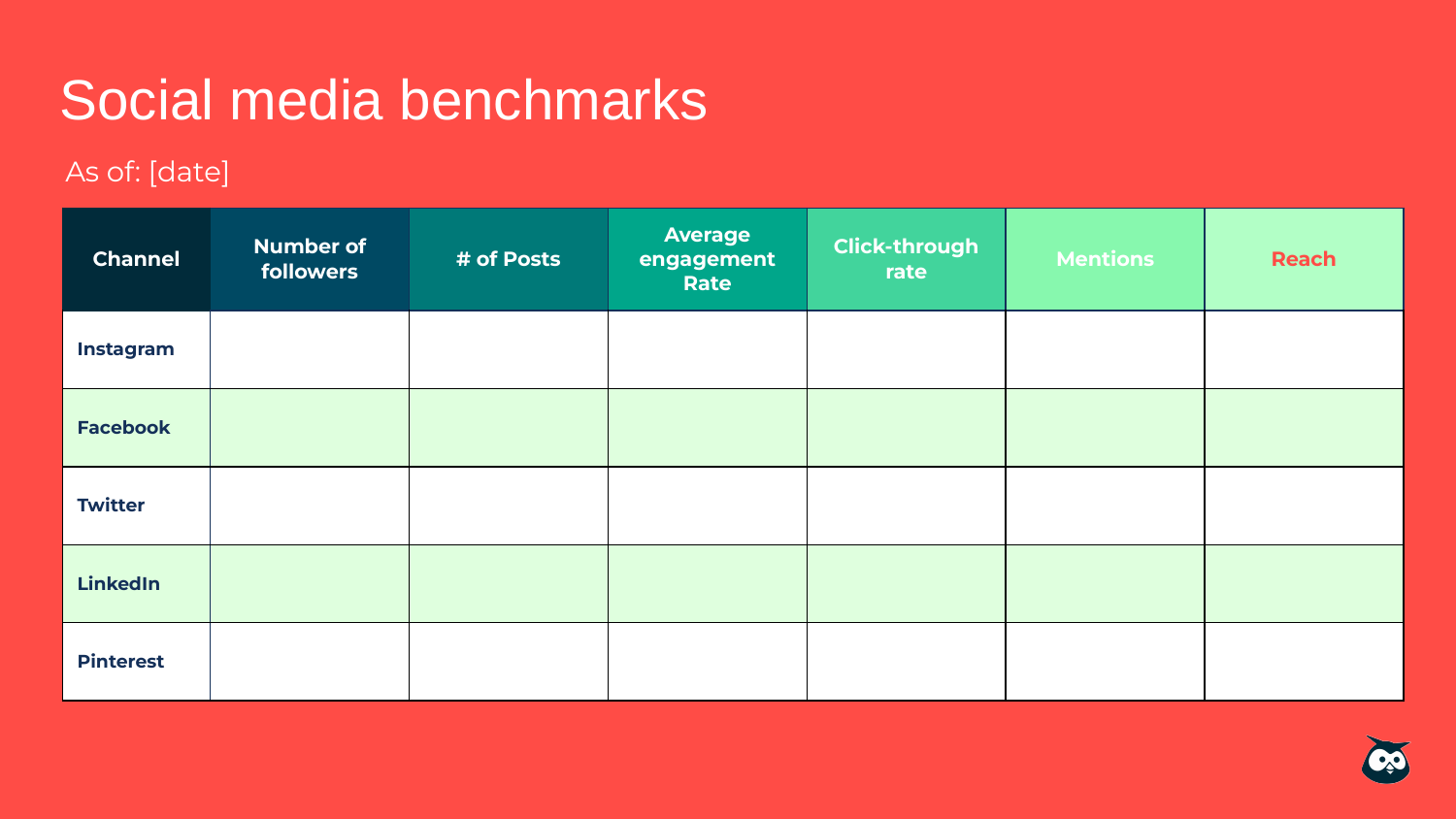

Social media benchmarks
As of: [date]
| Channel | Number of followers | # of Posts | Average engagement Rate | Click-through rate | Mentions | Reach |
| --- | --- | --- | --- | --- | --- | --- |
| Instagram |  |  |  |  |  |  |
| Facebook |  |  |  |  |  |  |
| Twitter |  |  |  |  |  |  |
| LinkedIn |  |  |  |  |  |  |
| Pinterest |  |  |  |  |  |  |